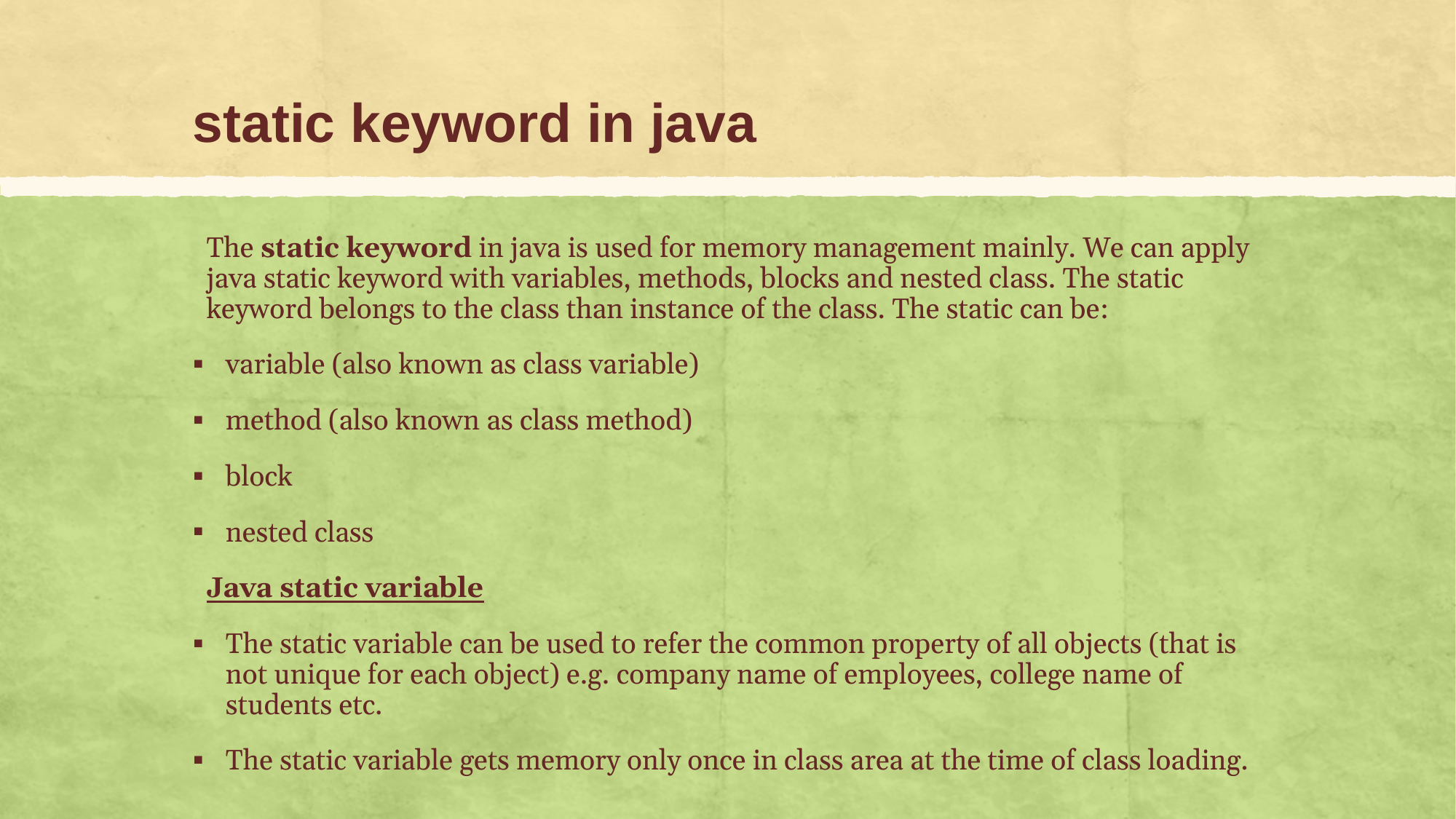

# static keyword in java
The static keyword in java is used for memory management mainly. We can apply java static keyword with variables, methods, blocks and nested class. The static keyword belongs to the class than instance of the class. The static can be:
variable (also known as class variable)
method (also known as class method)
block
nested class
Java static variable
The static variable can be used to refer the common property of all objects (that is not unique for each object) e.g. company name of employees, college name of students etc.
The static variable gets memory only once in class area at the time of class loading.